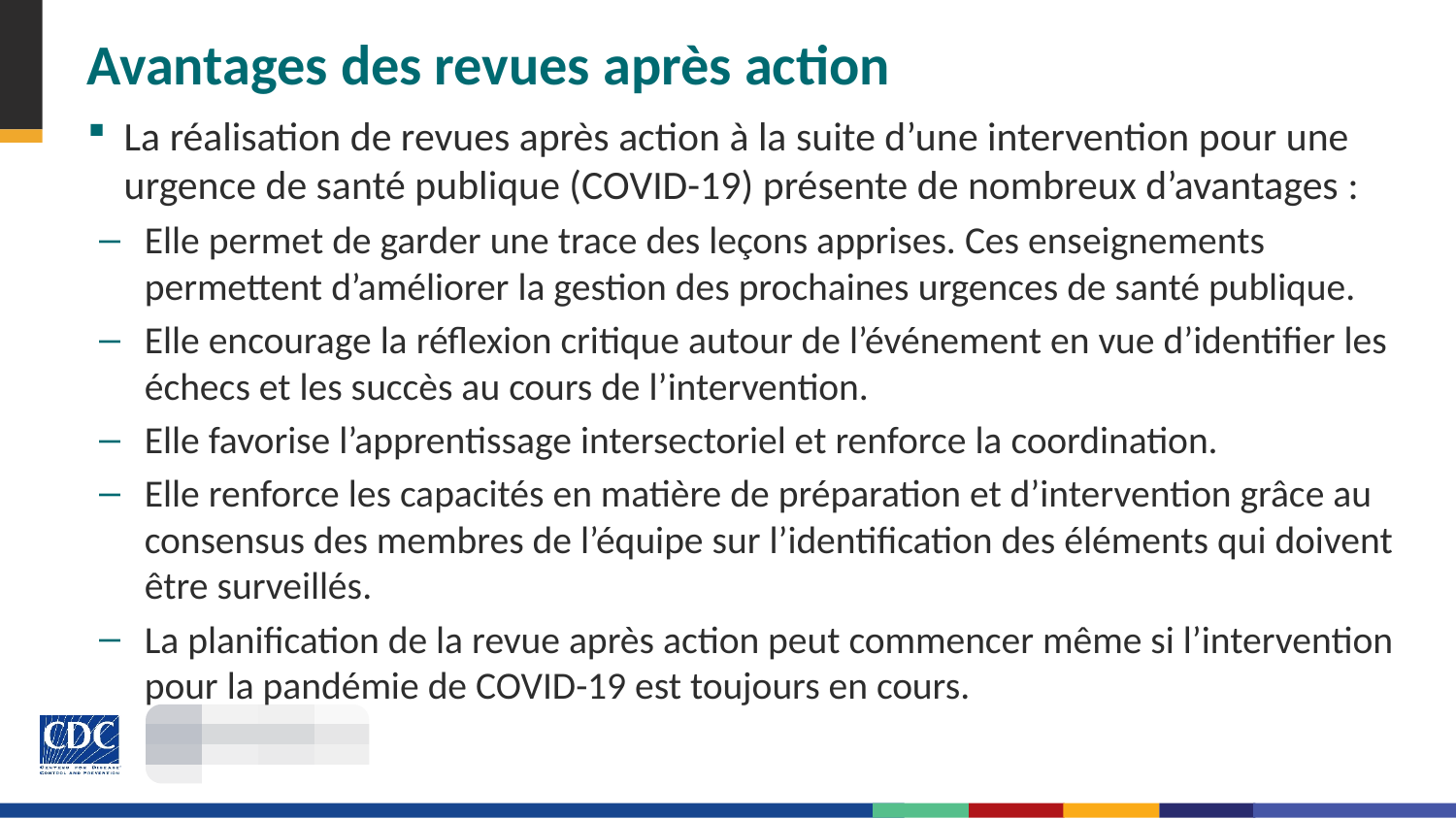

# Avantages des revues après action
La réalisation de revues après action à la suite d’une intervention pour une urgence de santé publique (COVID-19) présente de nombreux d’avantages :
Elle permet de garder une trace des leçons apprises. Ces enseignements permettent d’améliorer la gestion des prochaines urgences de santé publique.
Elle encourage la réflexion critique autour de l’événement en vue d’identifier les échecs et les succès au cours de l’intervention.
Elle favorise l’apprentissage intersectoriel et renforce la coordination.
Elle renforce les capacités en matière de préparation et d’intervention grâce au consensus des membres de l’équipe sur l’identification des éléments qui doivent être surveillés.
La planification de la revue après action peut commencer même si l’intervention pour la pandémie de COVID-19 est toujours en cours.